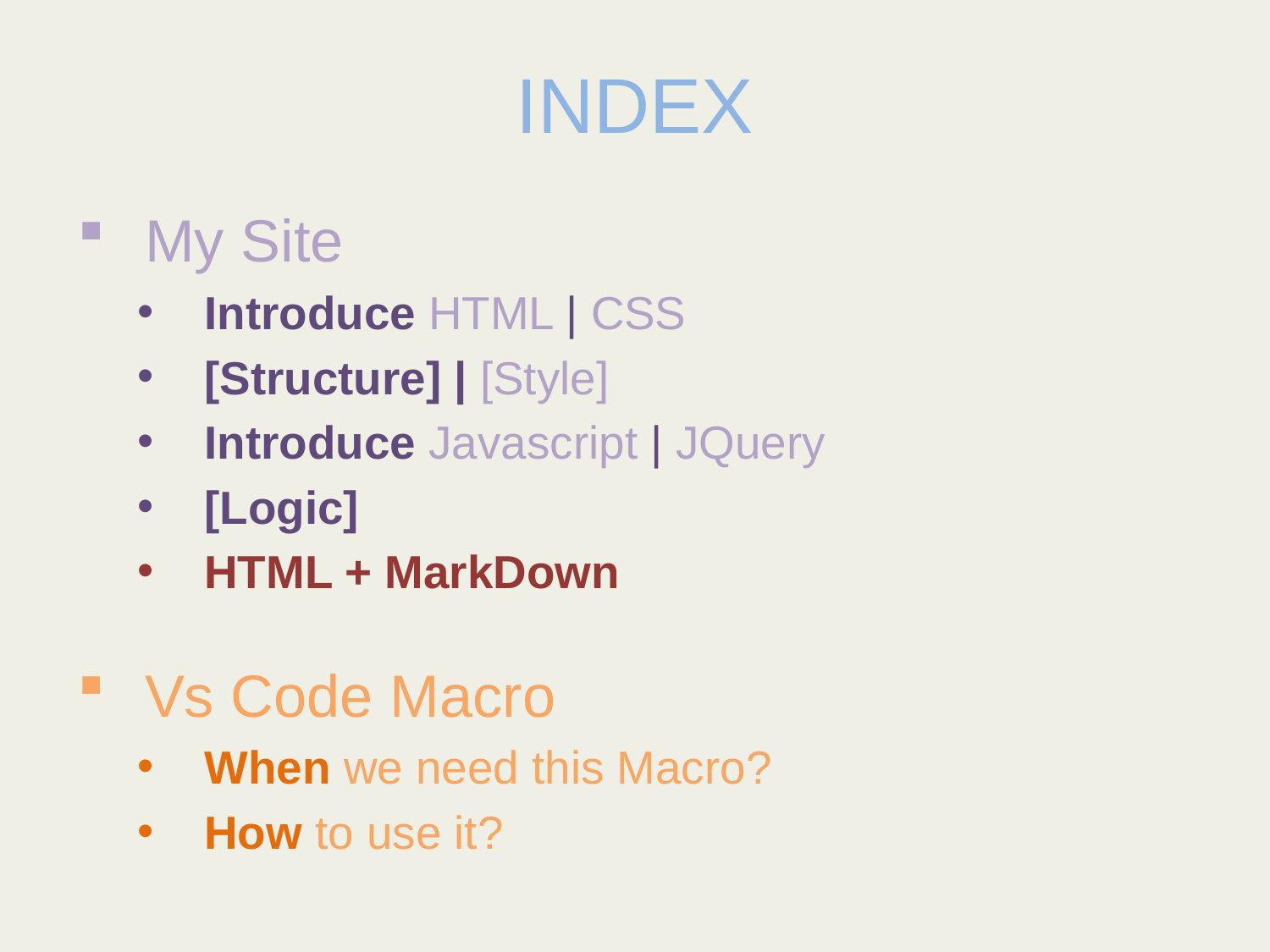

# INDEX
My Site
Introduce HTML | CSS
[Structure] | [Style]
Introduce Javascript | JQuery
[Logic]
HTML + MarkDown

Vs Code Macro
When we need this Macro?
How to use it?